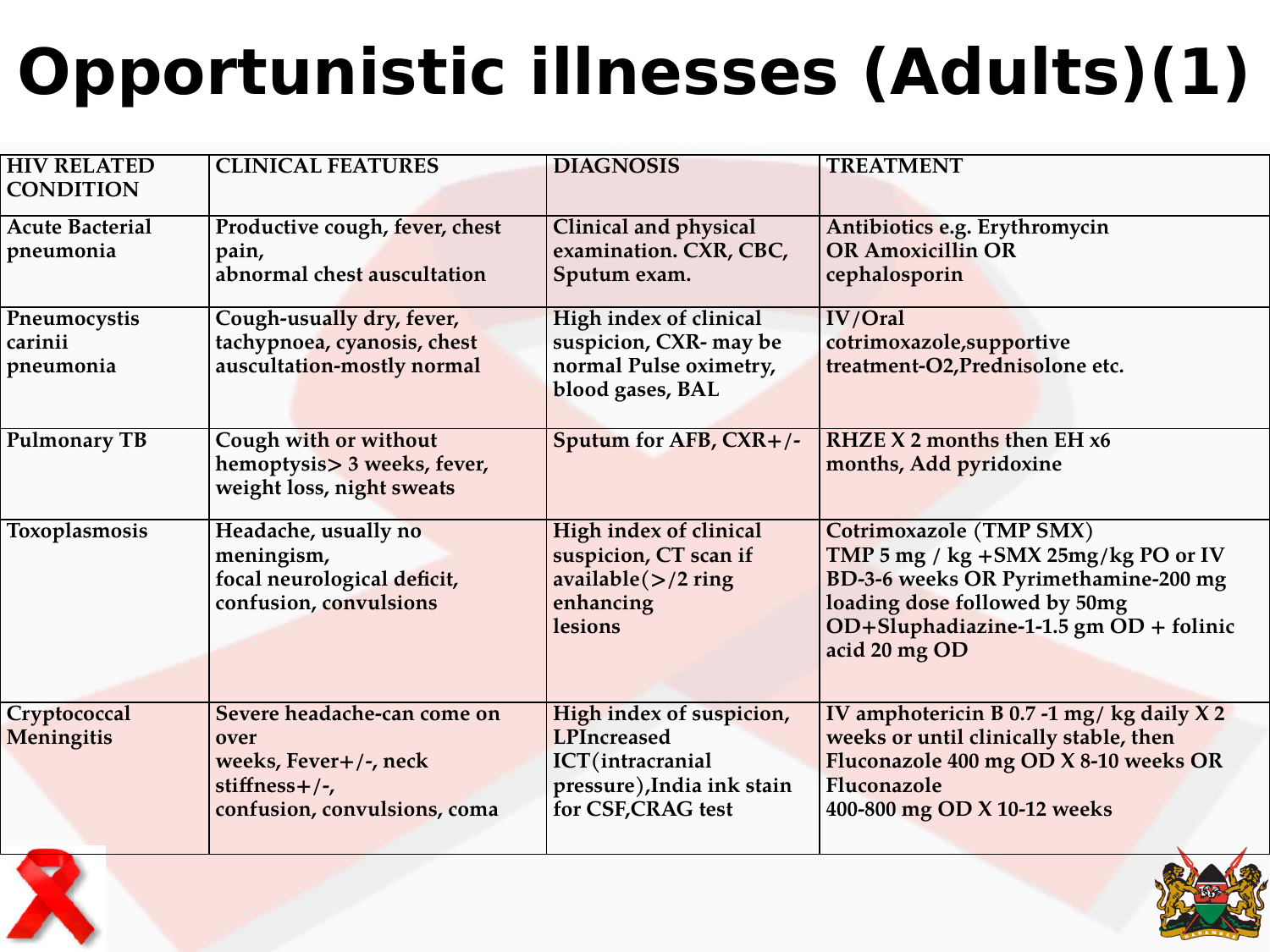

# Opportunistic illnesses (Adults)(1)
| HIV RELATED CONDITION | CLINICAL FEATURES | DIAGNOSIS | TREATMENT |
| --- | --- | --- | --- |
| Acute Bacterial pneumonia | Productive cough, fever, chest pain, abnormal chest auscultation | Clinical and physical examination. CXR, CBC, Sputum exam. | Antibiotics e.g. Erythromycin OR Amoxicillin OR cephalosporin |
| Pneumocystis carinii pneumonia | Cough-usually dry, fever, tachypnoea, cyanosis, chest auscultation-mostly normal | High index of clinical suspicion, CXR- may be normal Pulse oximetry, blood gases, BAL | IV/Oral cotrimoxazole,supportive treatment-O2,Prednisolone etc. |
| Pulmonary TB | Cough with or without hemoptysis> 3 weeks, fever, weight loss, night sweats | Sputum for AFB, CXR+/- | RHZE X 2 months then EH x6 months, Add pyridoxine |
| Toxoplasmosis | Headache, usually no meningism, focal neurological deficit, confusion, convulsions | High index of clinical suspicion, CT scan if available(>/2 ring enhancing lesions | Cotrimoxazole (TMP SMX) TMP 5 mg / kg +SMX 25mg/kg PO or IV BD-3-6 weeks OR Pyrimethamine-200 mg loading dose followed by 50mg OD+Sluphadiazine-1-1.5 gm OD + folinic acid 20 mg OD |
| Cryptococcal Meningitis | Severe headache-can come on over weeks, Fever+/-, neck stiffness+/-, confusion, convulsions, coma | High index of suspicion, LPIncreased ICT(intracranial pressure),India ink stain for CSF,CRAG test | IV amphotericin B 0.7 -1 mg/ kg daily X 2 weeks or until clinically stable, then Fluconazole 400 mg OD X 8-10 weeks OR Fluconazole 400-800 mg OD X 10-12 weeks |